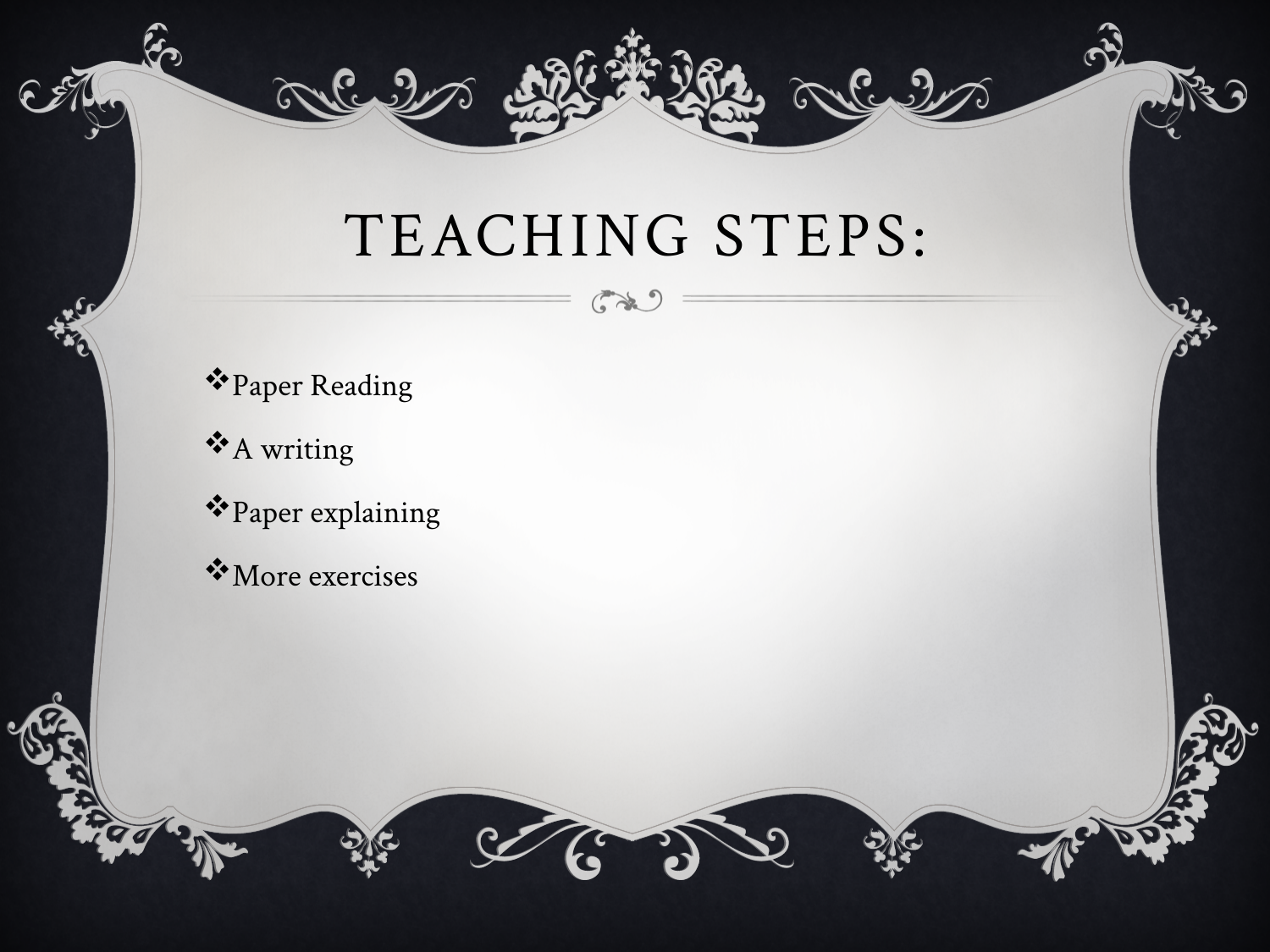

# TEACHING STEPS:
Paper Reading
A writing
Paper explaining
More exercises